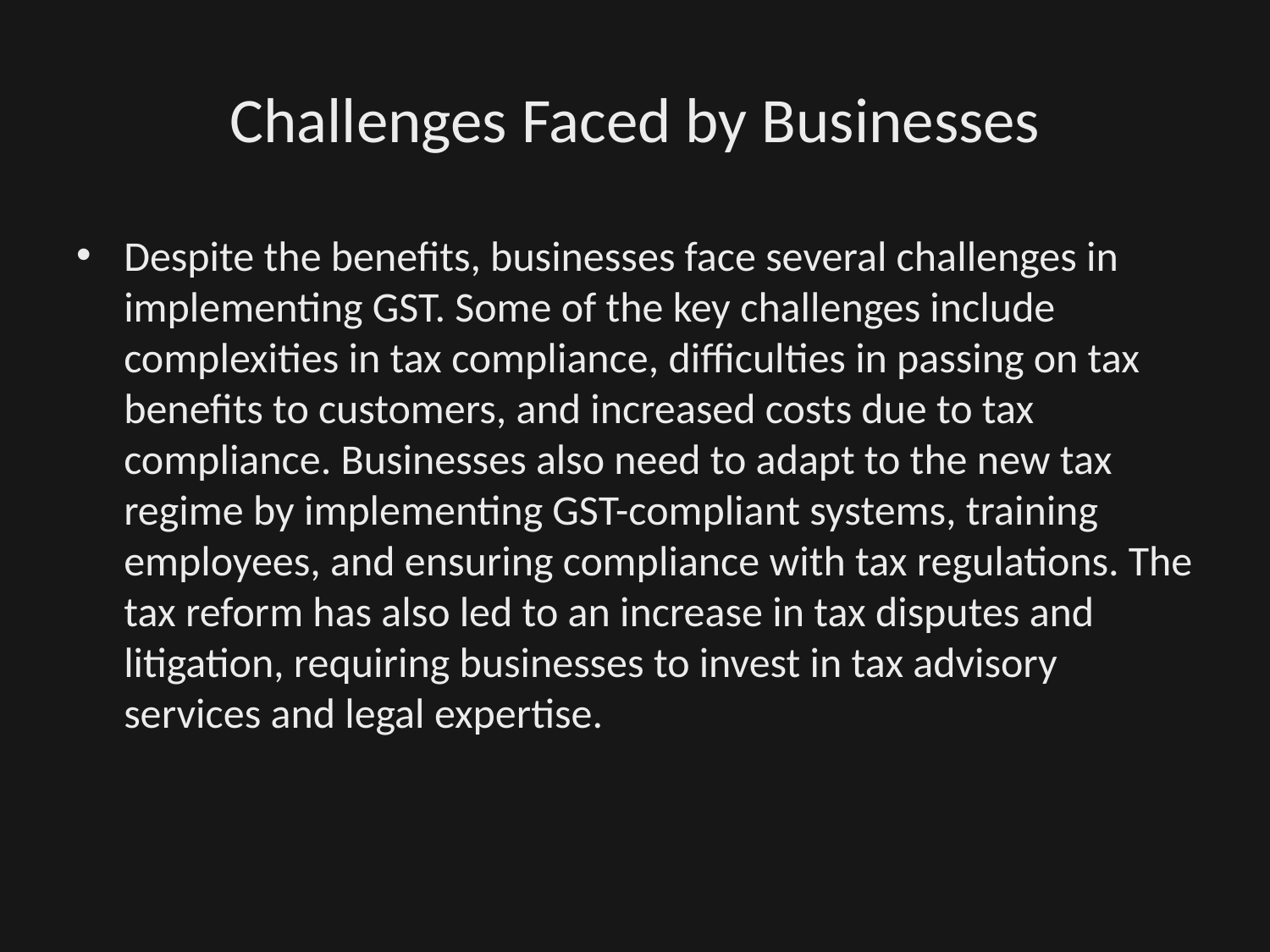

# Challenges Faced by Businesses
Despite the benefits, businesses face several challenges in implementing GST. Some of the key challenges include complexities in tax compliance, difficulties in passing on tax benefits to customers, and increased costs due to tax compliance. Businesses also need to adapt to the new tax regime by implementing GST-compliant systems, training employees, and ensuring compliance with tax regulations. The tax reform has also led to an increase in tax disputes and litigation, requiring businesses to invest in tax advisory services and legal expertise.